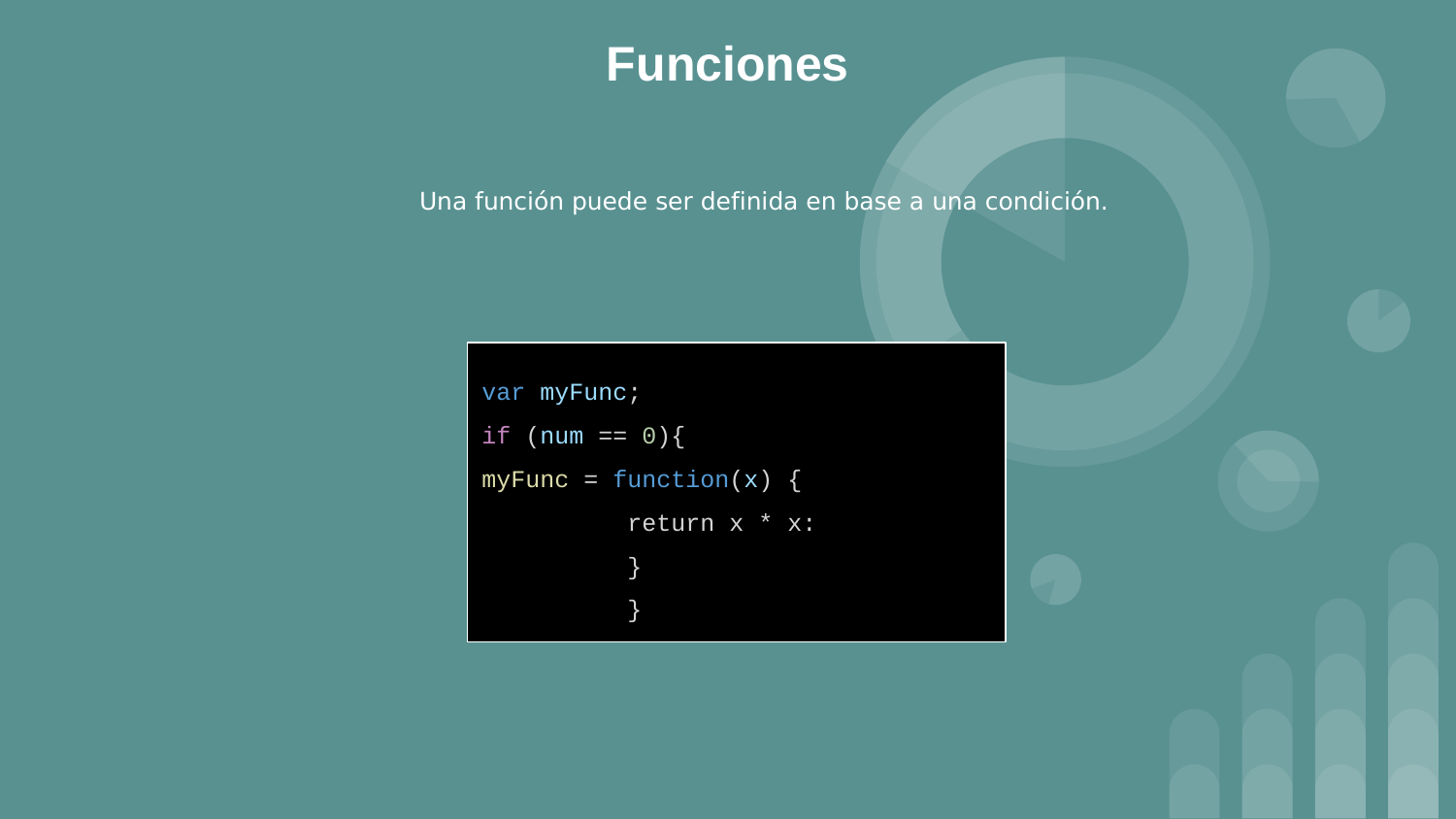

# Funciones
Una función puede ser definida en base a una condición.
var myFunc;
if (num == 0){
myFunc = function(x) {
return x * x:
}
}